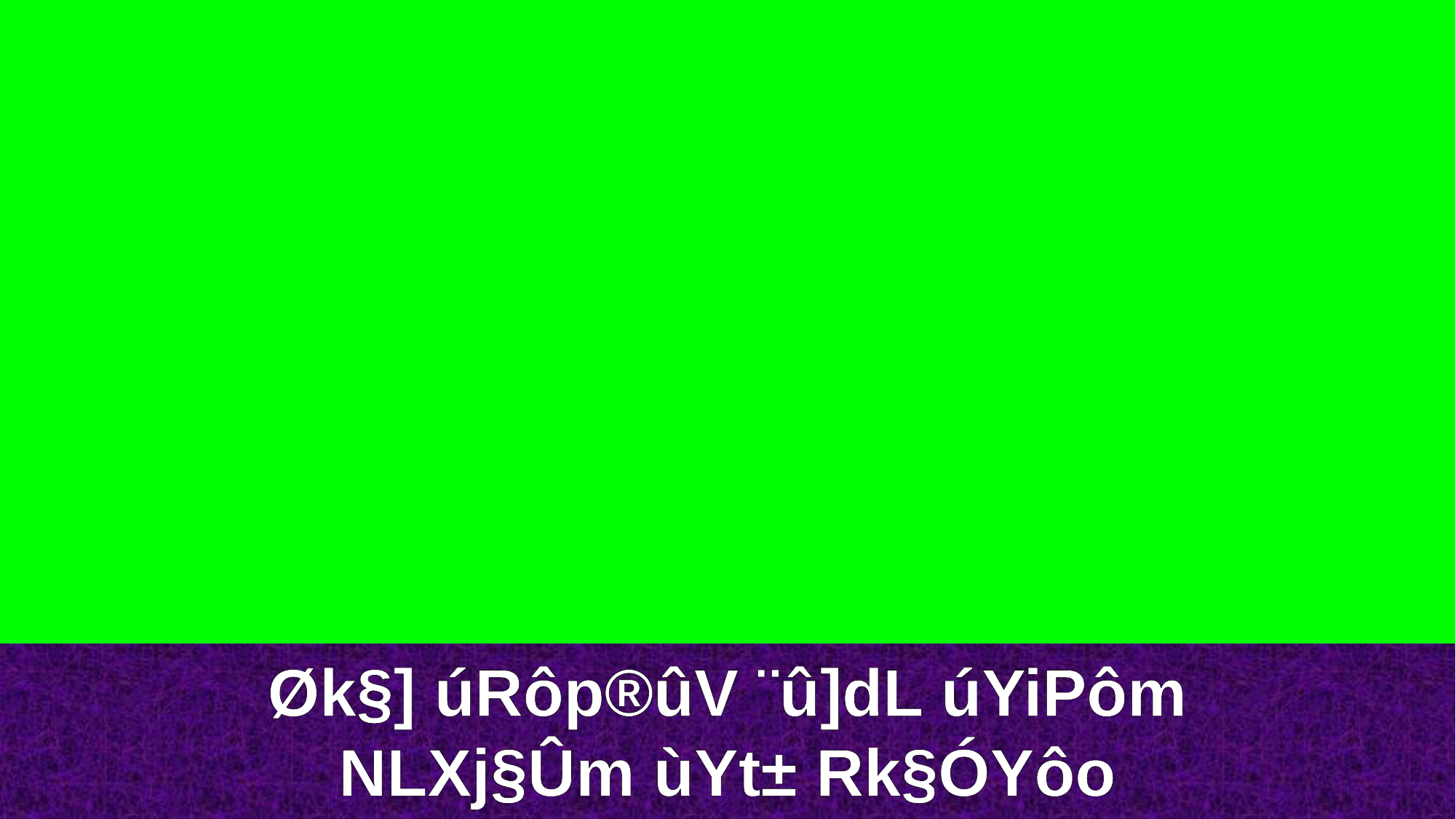

Øk§] úRôp®ûV ¨û]dL úYiPôm
NLXj§Ûm ùYt± Rk§ÓYôo